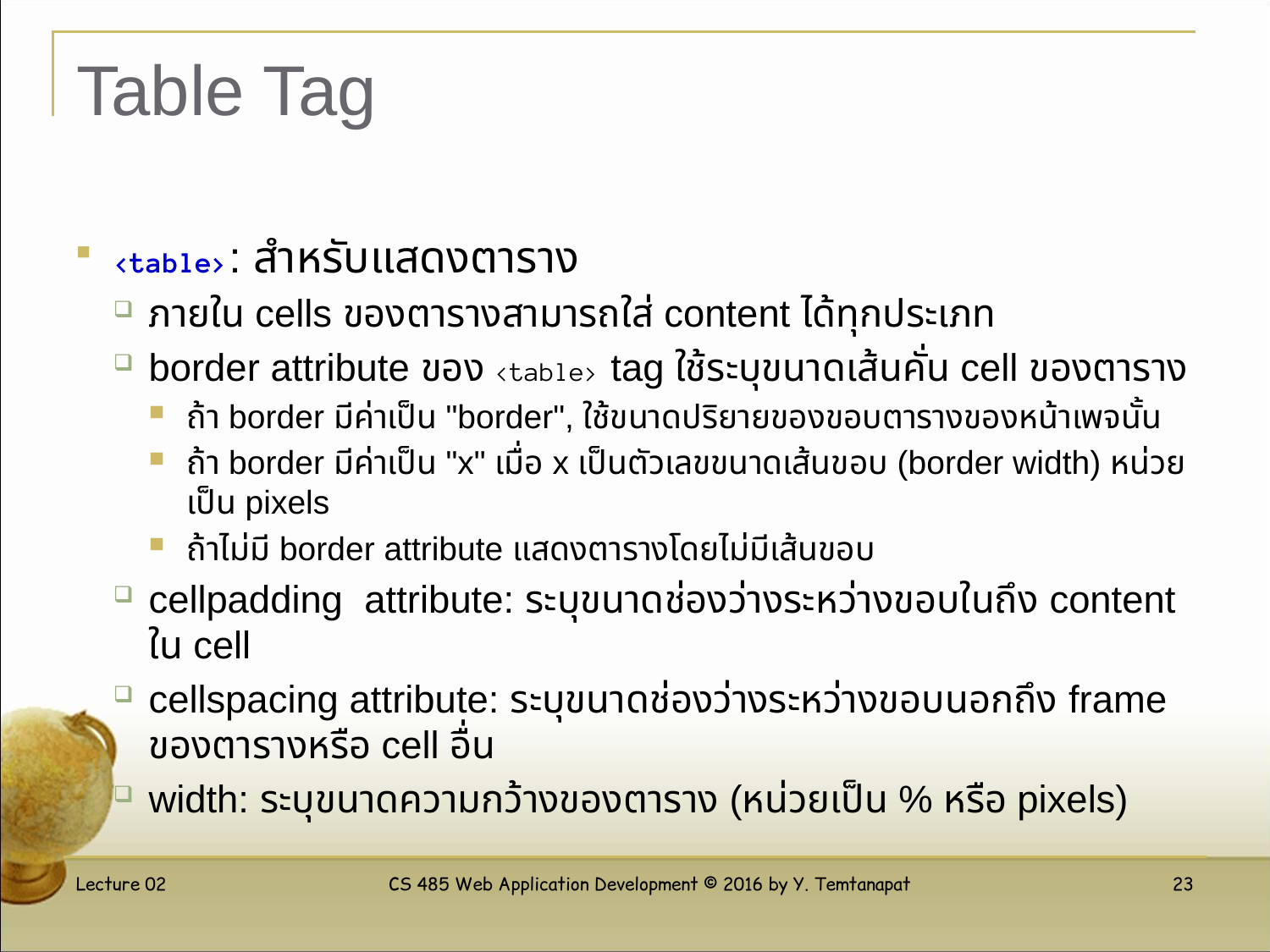

# Table Tag
<table>: สำหรับแสดงตาราง
ภายใน cells ของตารางสามารถใส่ content ได้ทุกประเภท
border attribute ของ <table> tag ใช้ระบุขนาดเส้นคั่น cell ของตาราง
ถ้า border มีค่าเป็น "border", ใช้ขนาดปริยายของขอบตารางของหน้าเพจนั้น
ถ้า border มีค่าเป็น "x" เมื่อ x เป็นตัวเลขขนาดเส้นขอบ (border width) หน่วยเป็น pixels
ถ้าไม่มี border attribute แสดงตารางโดยไม่มีเส้นขอบ
cellpadding  attribute: ระบุขนาดช่องว่างระหว่างขอบในถึง content ใน cell
cellspacing attribute: ระบุขนาดช่องว่างระหว่างขอบนอกถึง frame ของตารางหรือ cell อื่น
width: ระบุขนาดความกว้างของตาราง (หน่วยเป็น % หรือ pixels)
Lecture 02
CS 485 Web Application Development © 2016 by Y. Temtanapat
 23